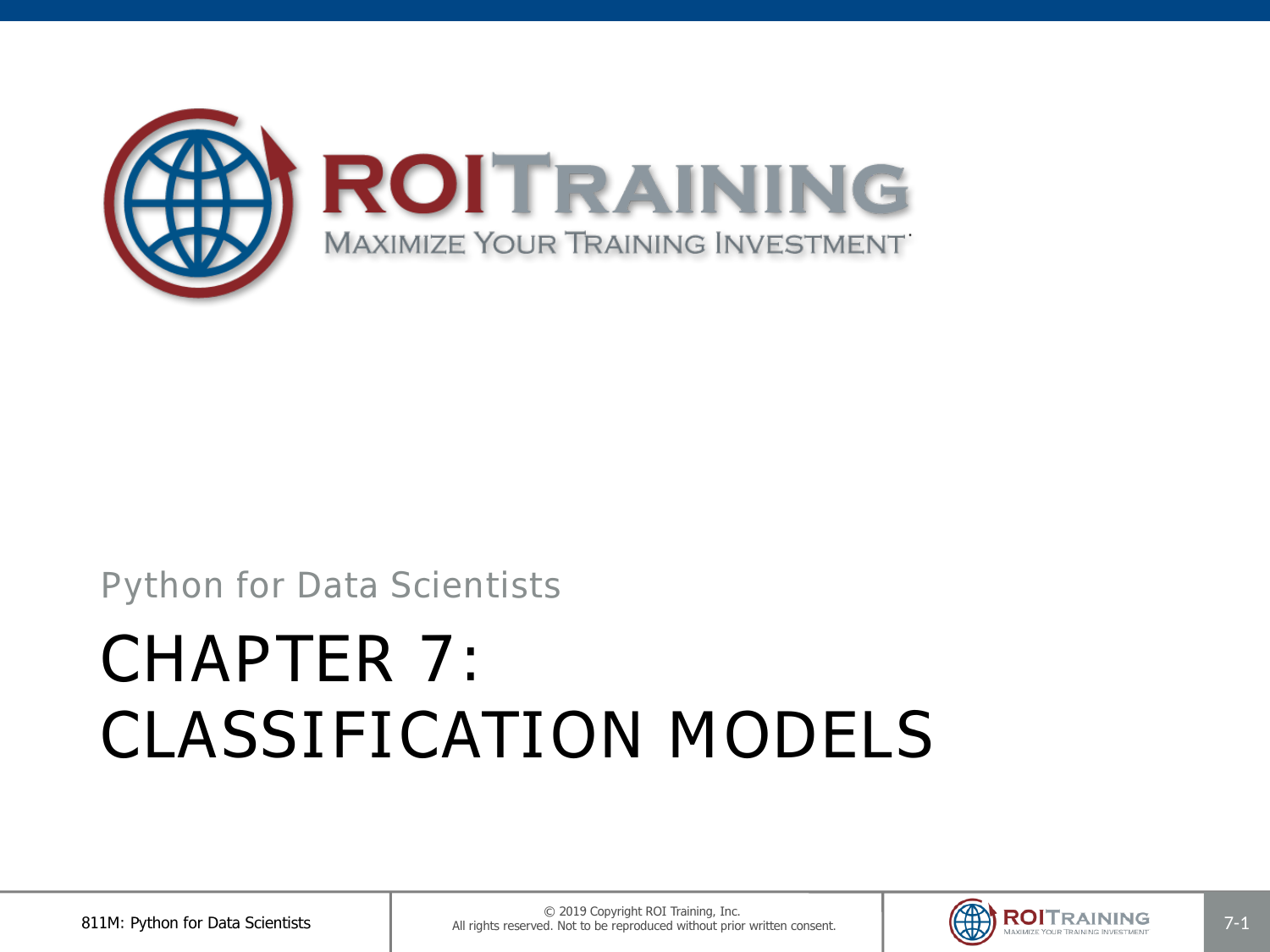

Python for Data Scientists
# Chapter 7: Classification Models